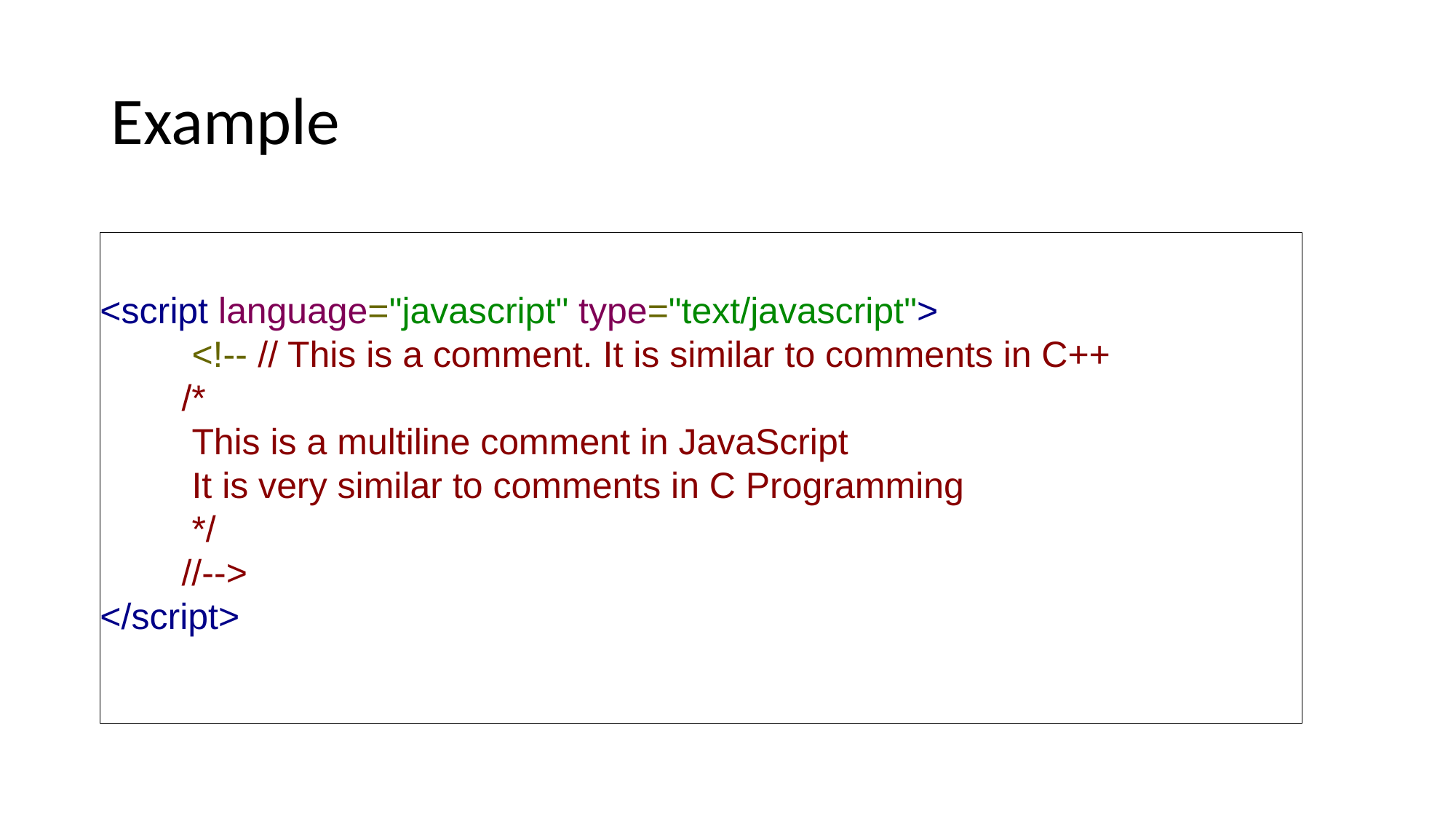

# Example
<script language="javascript" type="text/javascript">
         <!-- // This is a comment. It is similar to comments in C++
        /*
         This is a multiline comment in JavaScript
         It is very similar to comments in C Programming
         */
        //-->
</script>